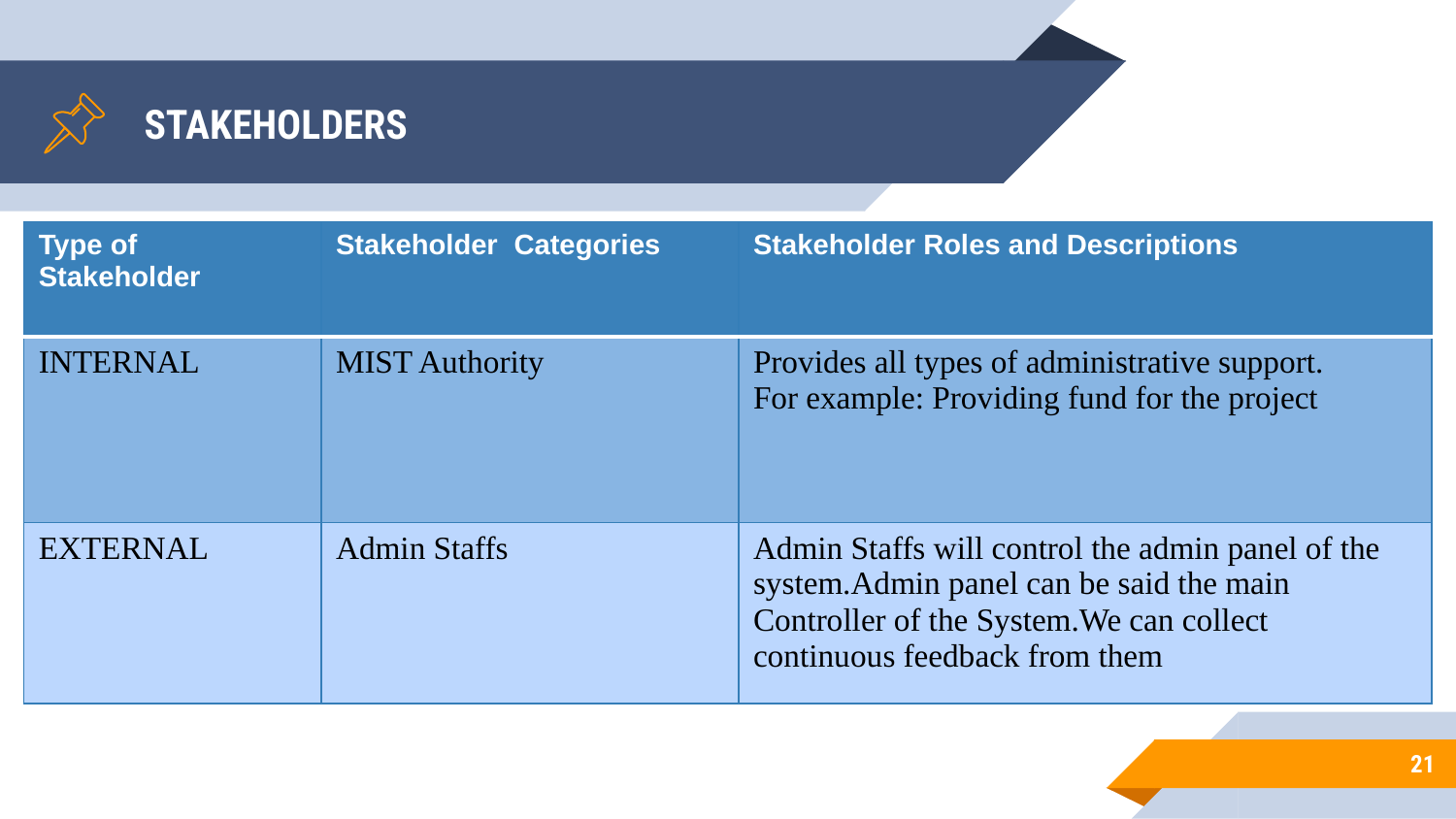

# STAKEHOLDERS

| Type of Stakeholder | Stakeholder Categories | Stakeholder Roles and Descriptions |
| --- | --- | --- |
| INTERNAL | MIST Authority | Provides all types of administrative support. For example: Providing fund for the project |
| EXTERNAL | Admin Staffs | Admin Staffs will control the admin panel of the system.Admin panel can be said the main Controller of the System.We can collect continuous feedback from them |
21